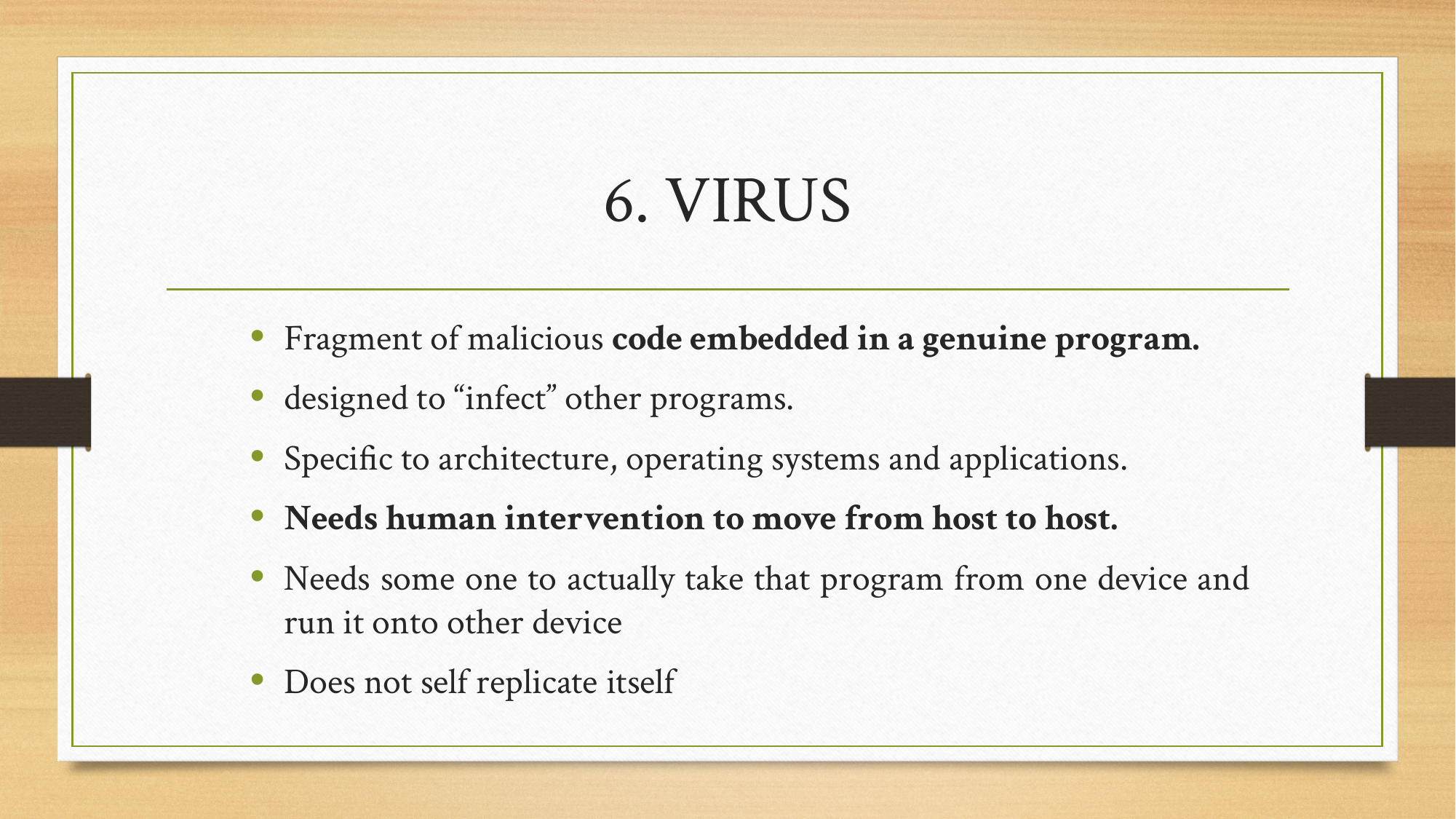

# 6. VIRUS

Fragment of malicious code embedded in a genuine program.
designed to “infect” other programs.
Specific to architecture, operating systems and applications.
Needs human intervention to move from host to host.
Needs some one to actually take that program from one device and run it onto other device
Does not self replicate itself